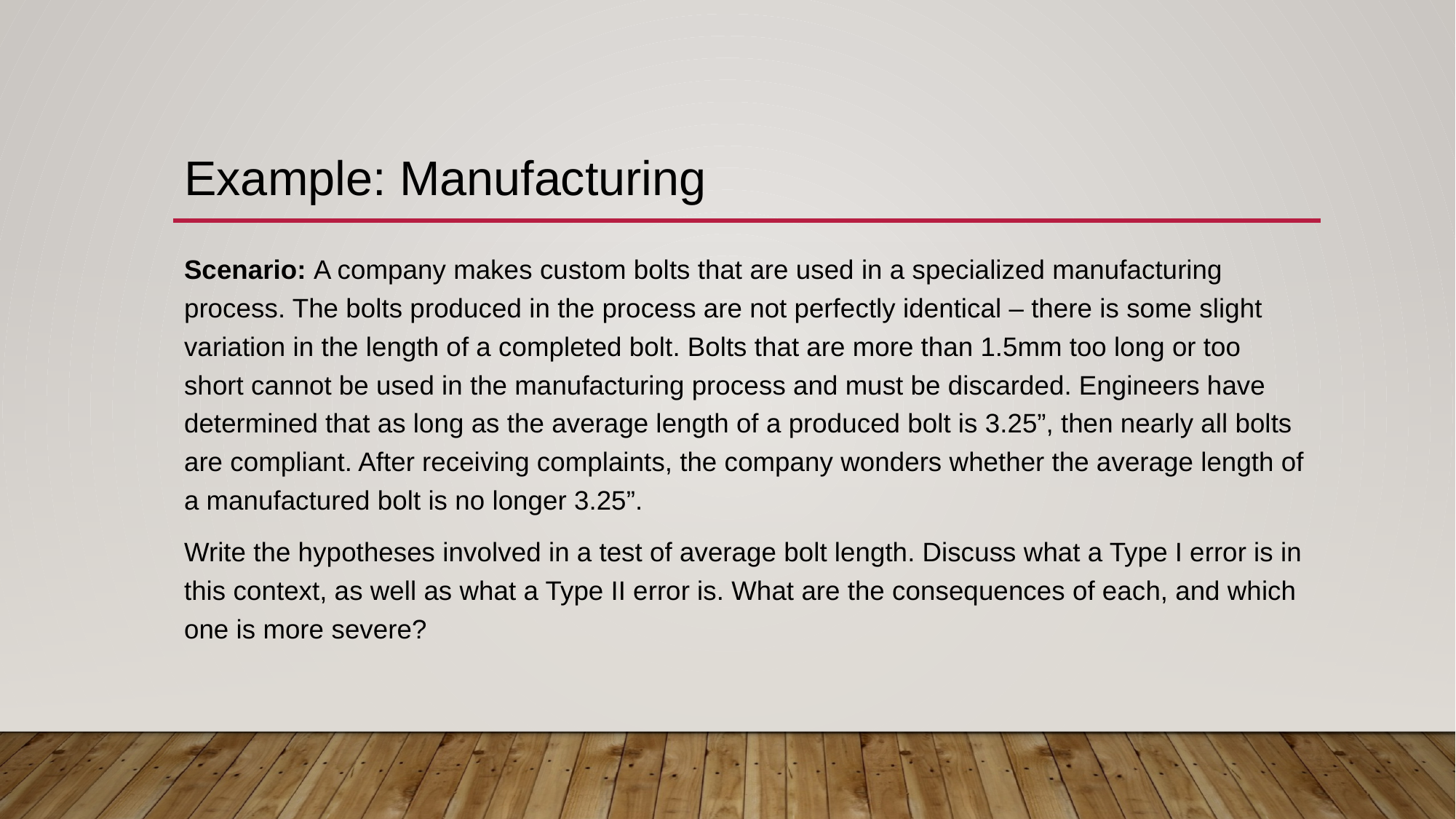

# Example: Manufacturing
Scenario: A company makes custom bolts that are used in a specialized manufacturing process. The bolts produced in the process are not perfectly identical – there is some slight variation in the length of a completed bolt. Bolts that are more than 1.5mm too long or too short cannot be used in the manufacturing process and must be discarded. Engineers have determined that as long as the average length of a produced bolt is 3.25”, then nearly all bolts are compliant. After receiving complaints, the company wonders whether the average length of a manufactured bolt is no longer 3.25”.
Write the hypotheses involved in a test of average bolt length. Discuss what a Type I error is in this context, as well as what a Type II error is. What are the consequences of each, and which one is more severe?